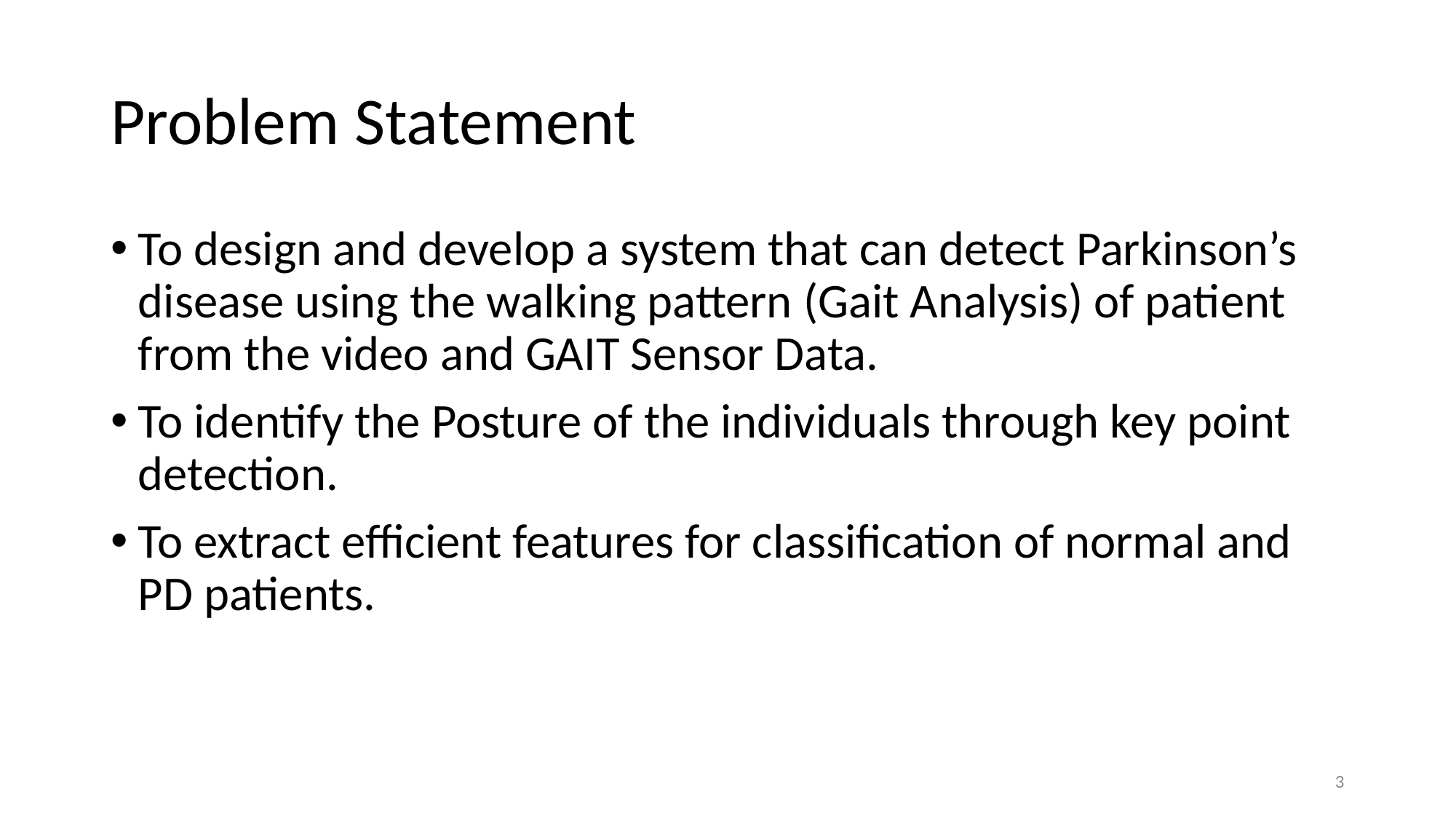

# Problem Statement
To design and develop a system that can detect Parkinson’s disease using the walking pattern (Gait Analysis) of patient from the video and GAIT Sensor Data.
To identify the Posture of the individuals through key point detection.
To extract efficient features for classification of normal and PD patients.

3